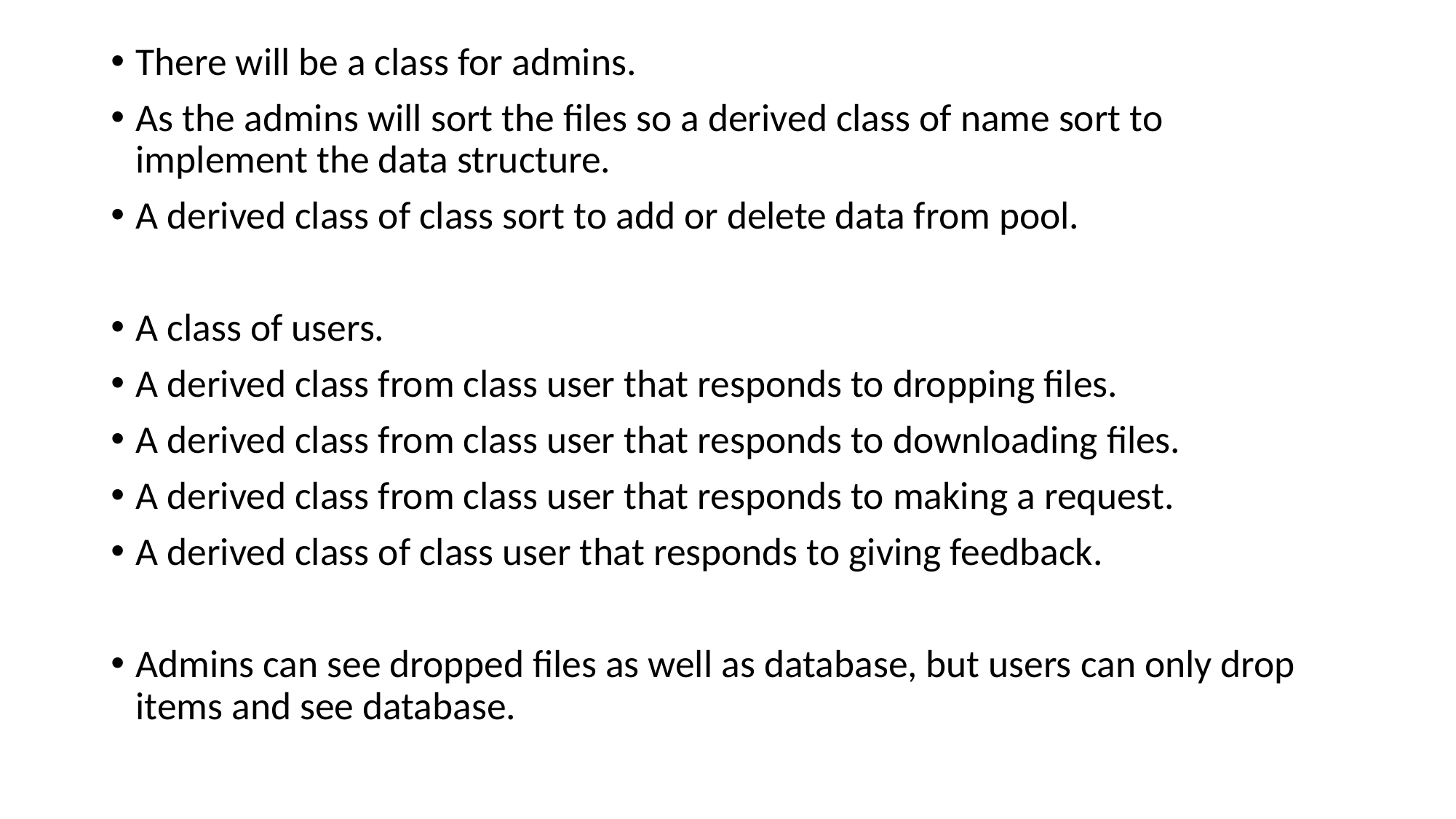

There will be a class for admins.
As the admins will sort the files so a derived class of name sort to implement the data structure.
A derived class of class sort to add or delete data from pool.

A class of users.
A derived class from class user that responds to dropping files.
A derived class from class user that responds to downloading files.
A derived class from class user that responds to making a request.
A derived class of class user that responds to giving feedback.

Admins can see dropped files as well as database, but users can only drop items and see database.